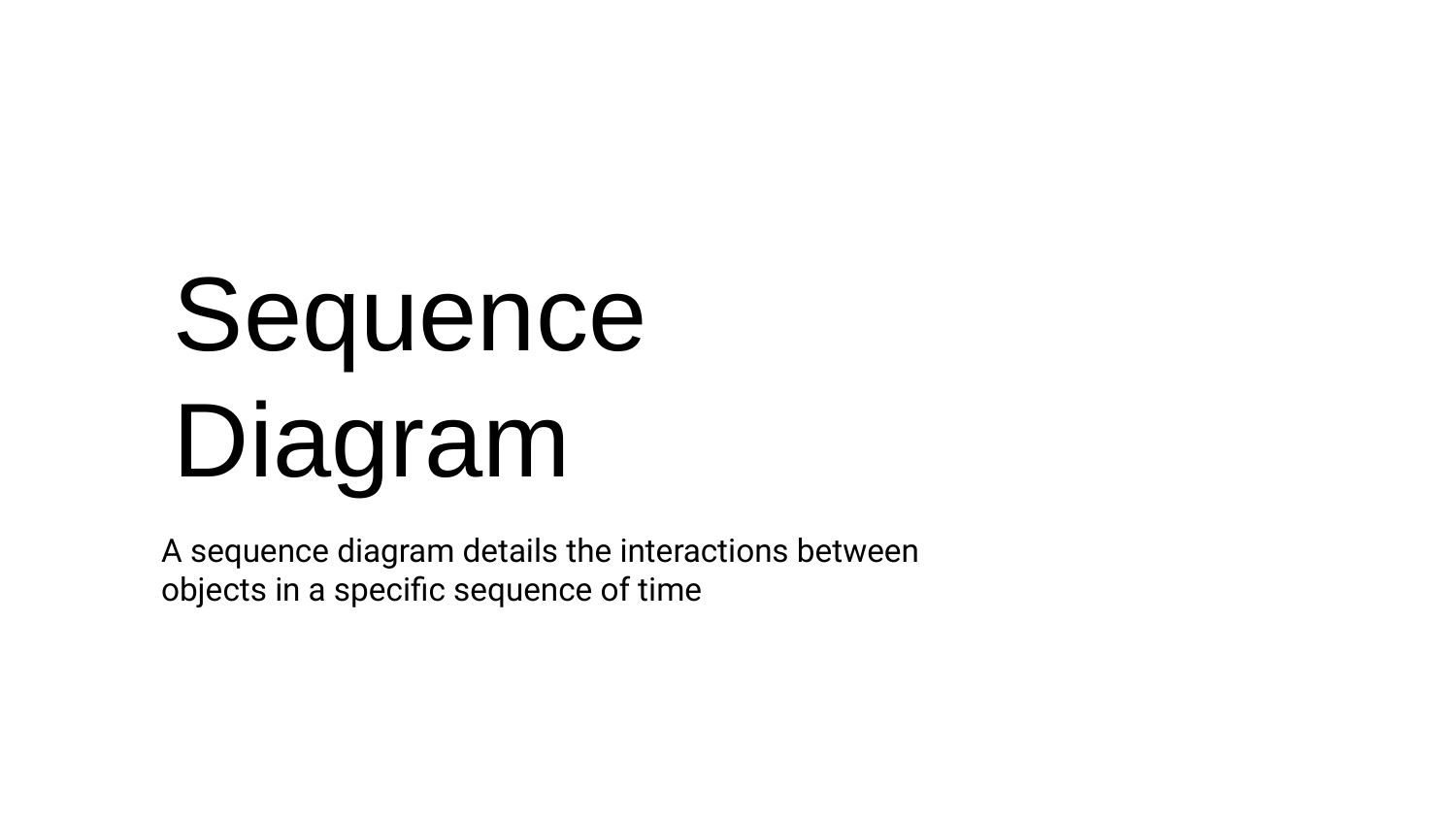

# Sequence Diagram
A sequence diagram details the interactions between objects in a specific sequence of time